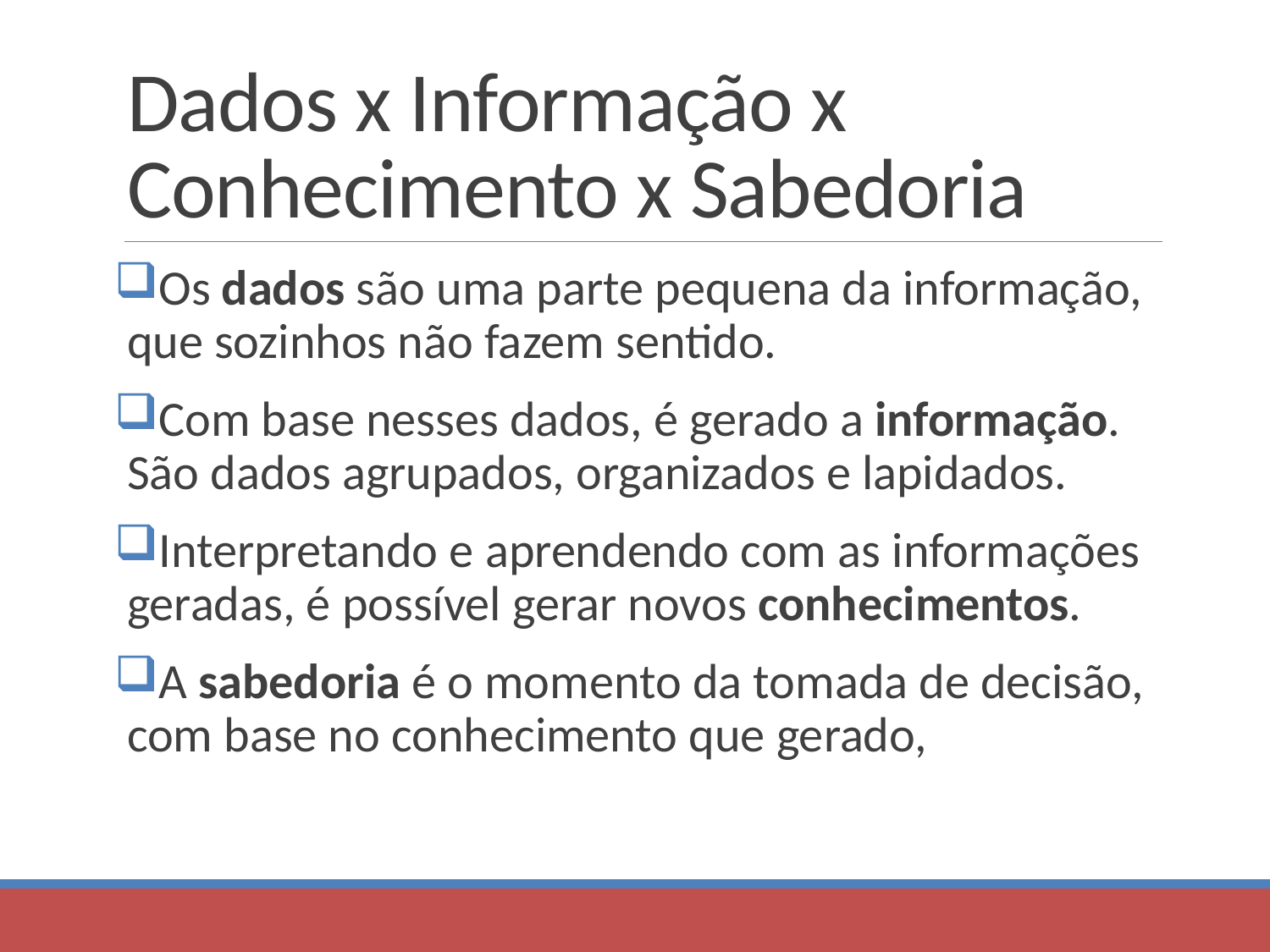

# Dados x Informação x Conhecimento x Sabedoria
Os dados são uma parte pequena da informação, que sozinhos não fazem sentido.
Com base nesses dados, é gerado a informação. São dados agrupados, organizados e lapidados.
Interpretando e aprendendo com as informações geradas, é possível gerar novos conhecimentos.
A sabedoria é o momento da tomada de decisão, com base no conhecimento que gerado,